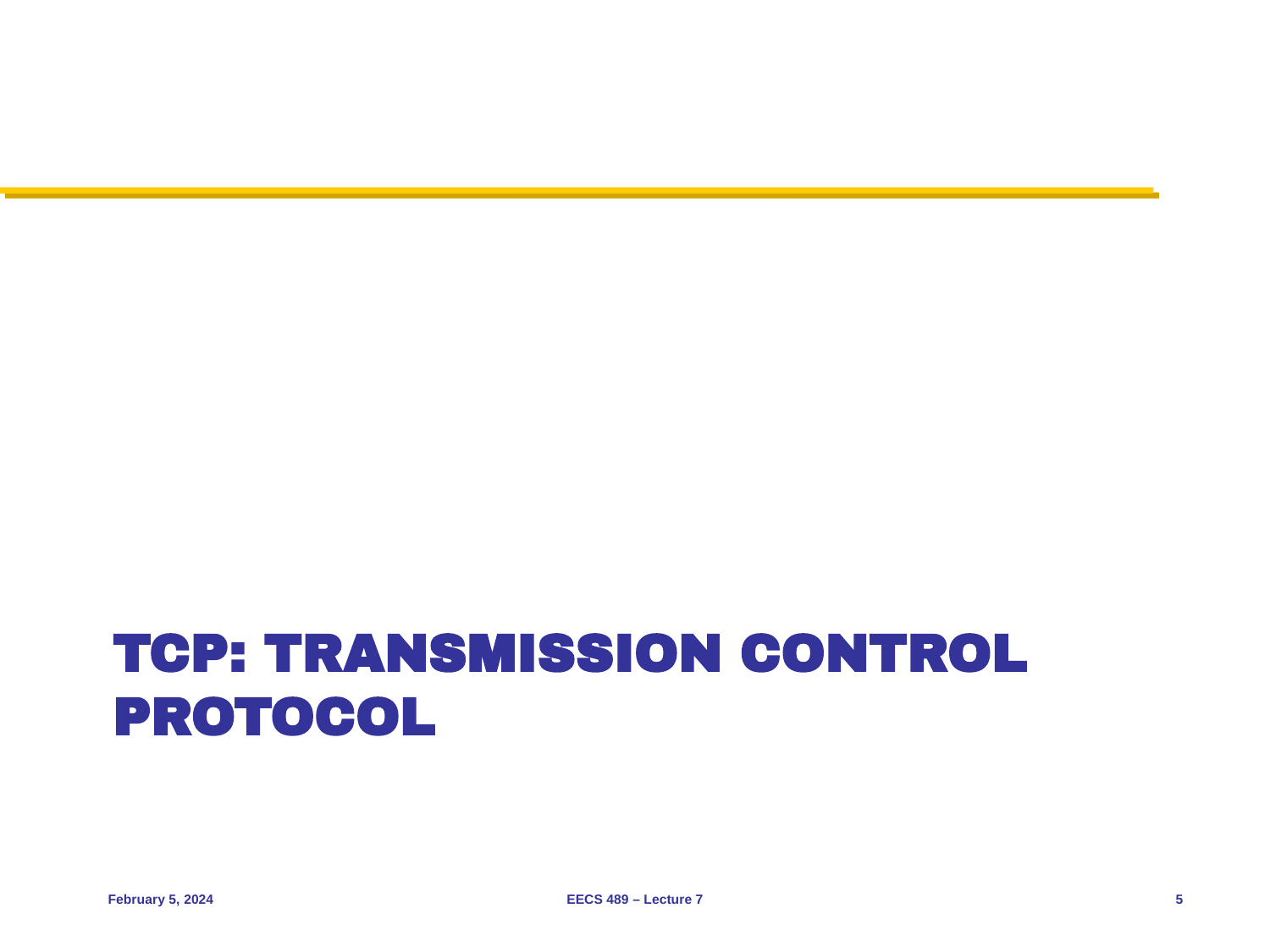

# TCP: Transmission Control Protocol
February 5, 2024
EECS 489 – Lecture 7
5